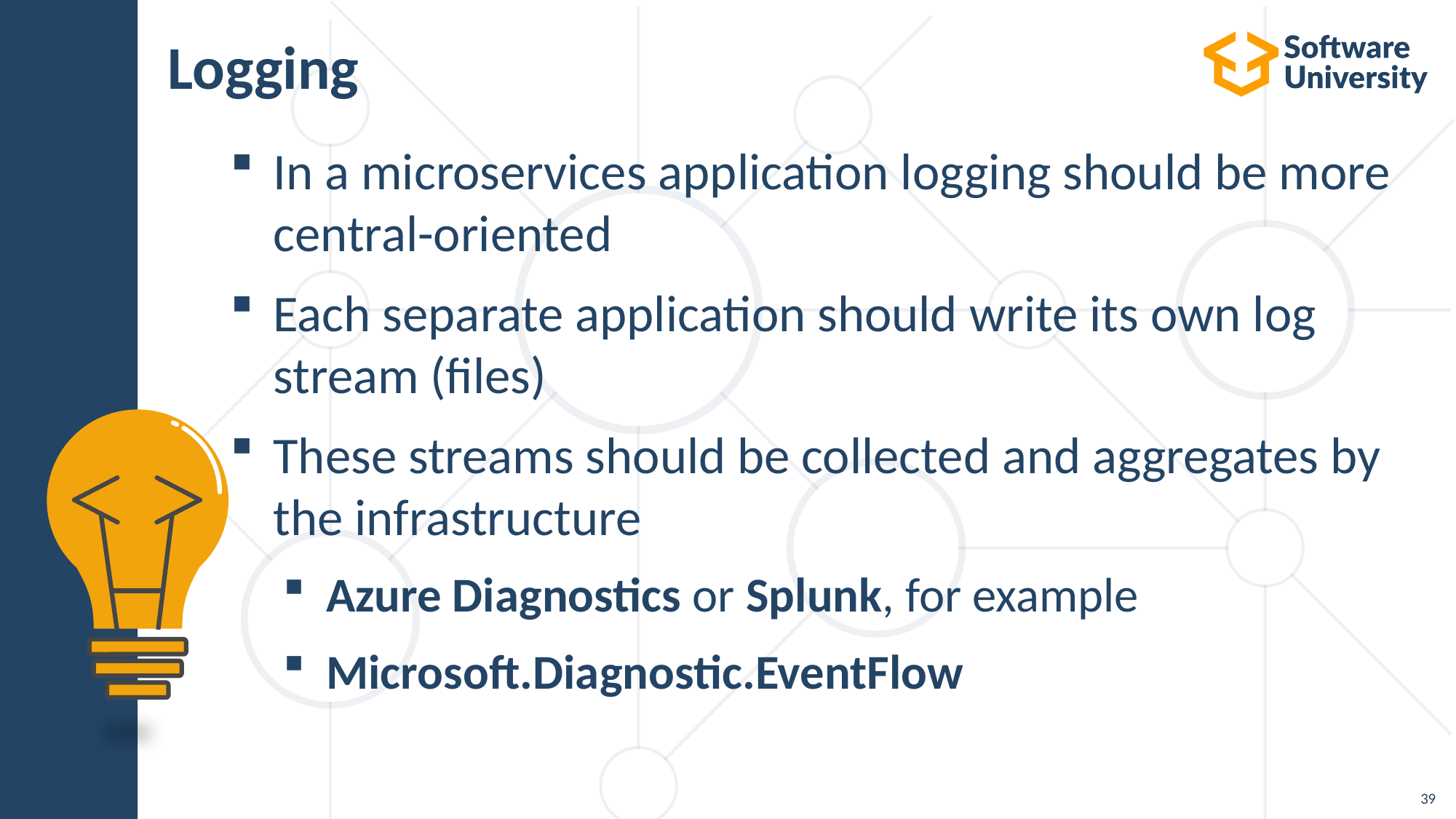

# Logging
In a microservices application logging should be more central-oriented
Each separate application should write its own log stream (files)
These streams should be collected and aggregates by the infrastructure
Azure Diagnostics or Splunk, for example
Microsoft.Diagnostic.EventFlow

39